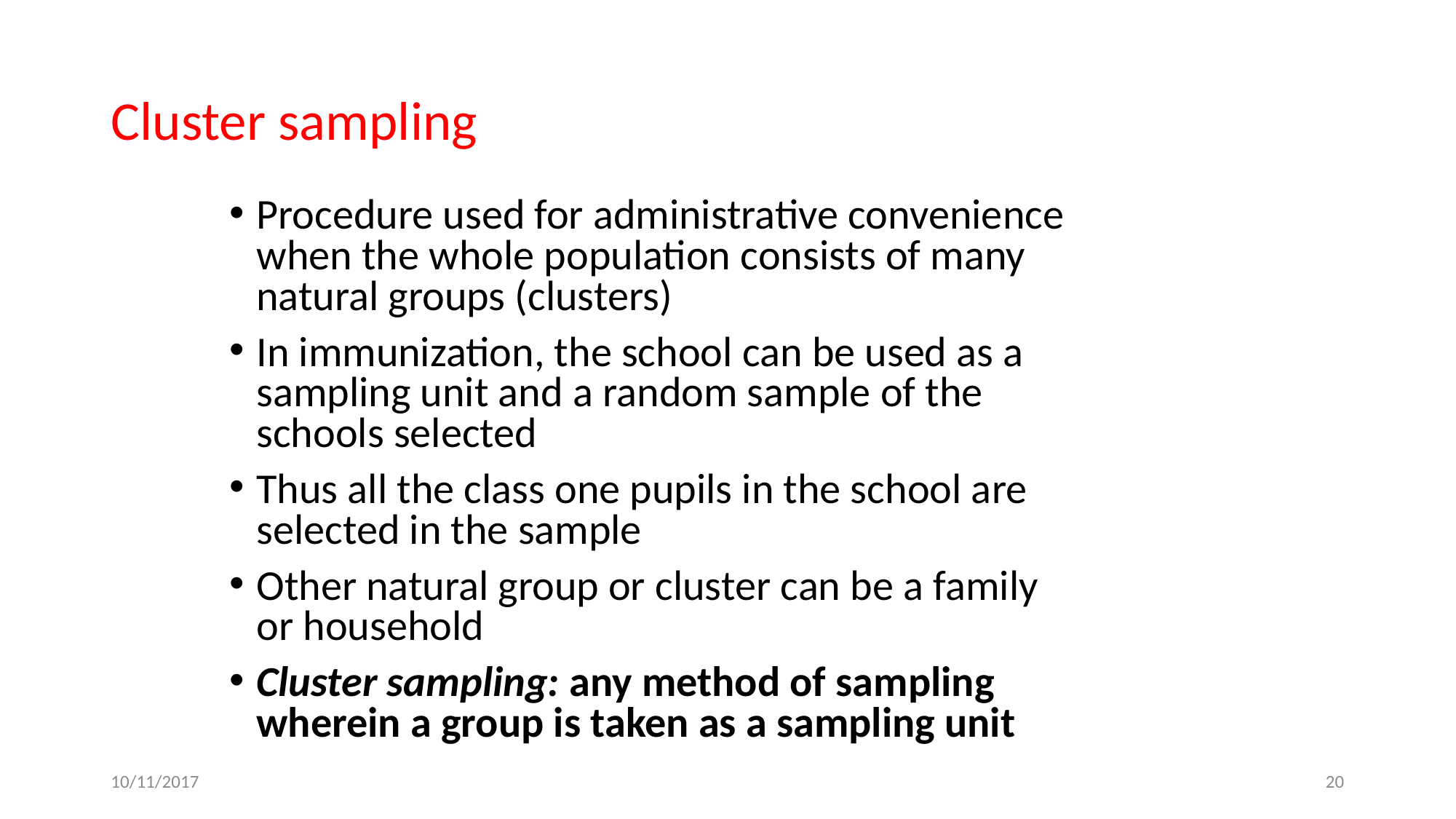

# Cluster sampling
Procedure used for administrative convenience when the whole population consists of many natural groups (clusters)
In immunization, the school can be used as a sampling unit and a random sample of the schools selected
Thus all the class one pupils in the school are selected in the sample
Other natural group or cluster can be a family or household
Cluster sampling: any method of sampling wherein a group is taken as a sampling unit
10/11/2017
20